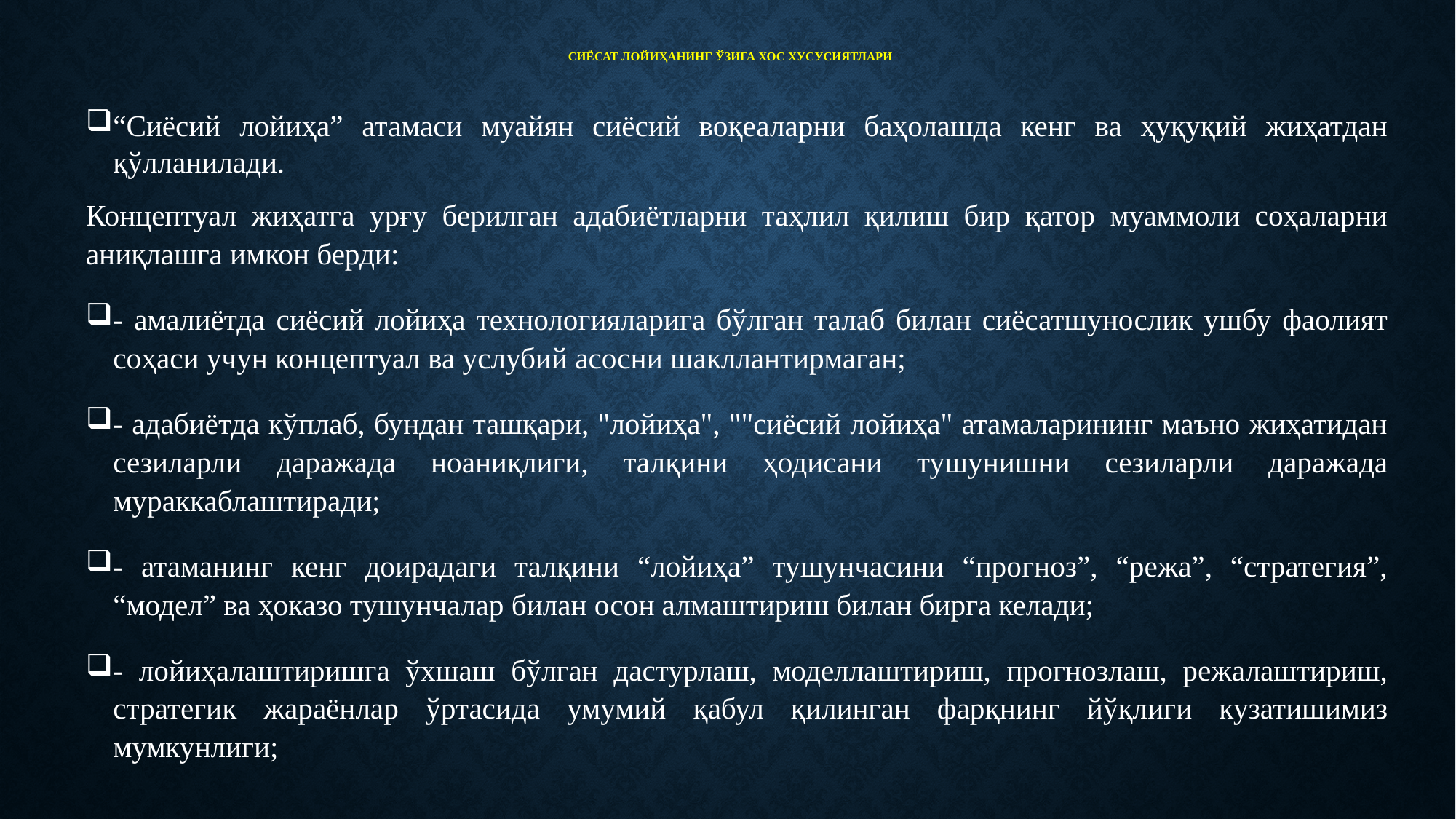

# Сиёсат лойиҳанинг ўзига хос хусусиятлари
“Сиёсий лойиҳа” атамаси муайян сиёсий воқеаларни баҳолашда кенг ва ҳуқуқий жиҳатдан қўлланилади.
Концептуал жиҳатга урғу берилган адабиётларни таҳлил қилиш бир қатор муаммоли соҳаларни аниқлашга имкон берди:
- амалиётда сиёсий лойиҳа технологияларига бўлган талаб билан сиёсатшунослик ушбу фаолият соҳаси учун концептуал ва услубий асосни шакллантирмаган;
- адабиётда кўплаб, бундан ташқари, "лойиҳа", ""сиёсий лойиҳа" атамаларининг маъно жиҳатидан сезиларли даражада ноаниқлиги, талқини ҳодисани тушунишни сезиларли даражада мураккаблаштиради;
- атаманинг кенг доирадаги талқини “лойиҳа” тушунчасини “прогноз”, “режа”, “стратегия”, “модел” ва ҳоказо тушунчалар билан осон алмаштириш билан бирга келади;
- лойиҳалаштиришга ўхшаш бўлган дастурлаш, моделлаштириш, прогнозлаш, режалаштириш, стратегик жараёнлар ўртасида умумий қабул қилинган фарқнинг йўқлиги кузатишимиз мумкунлиги;